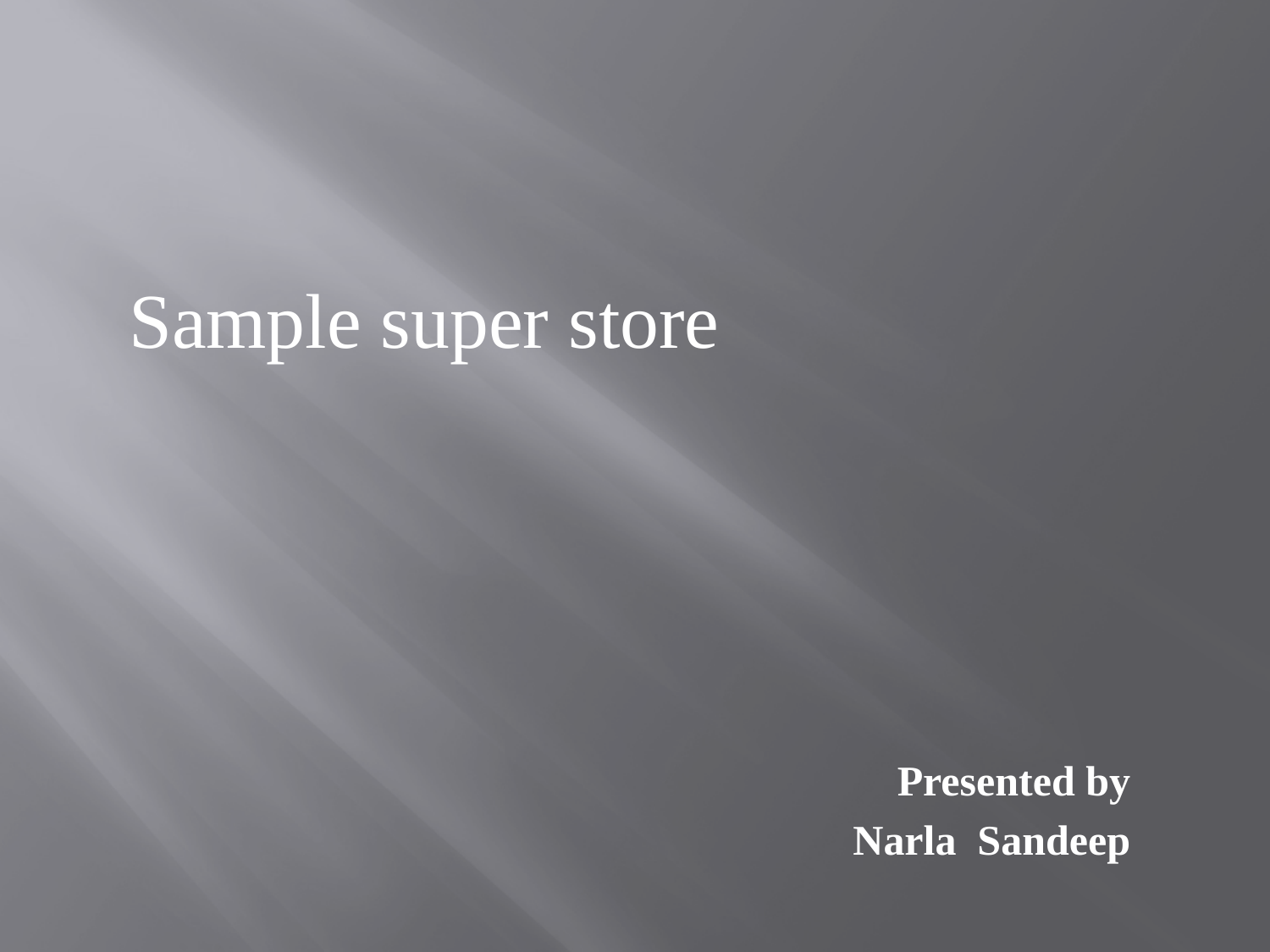

Sample super store

                                                     Presented by
Narla  Sandeep